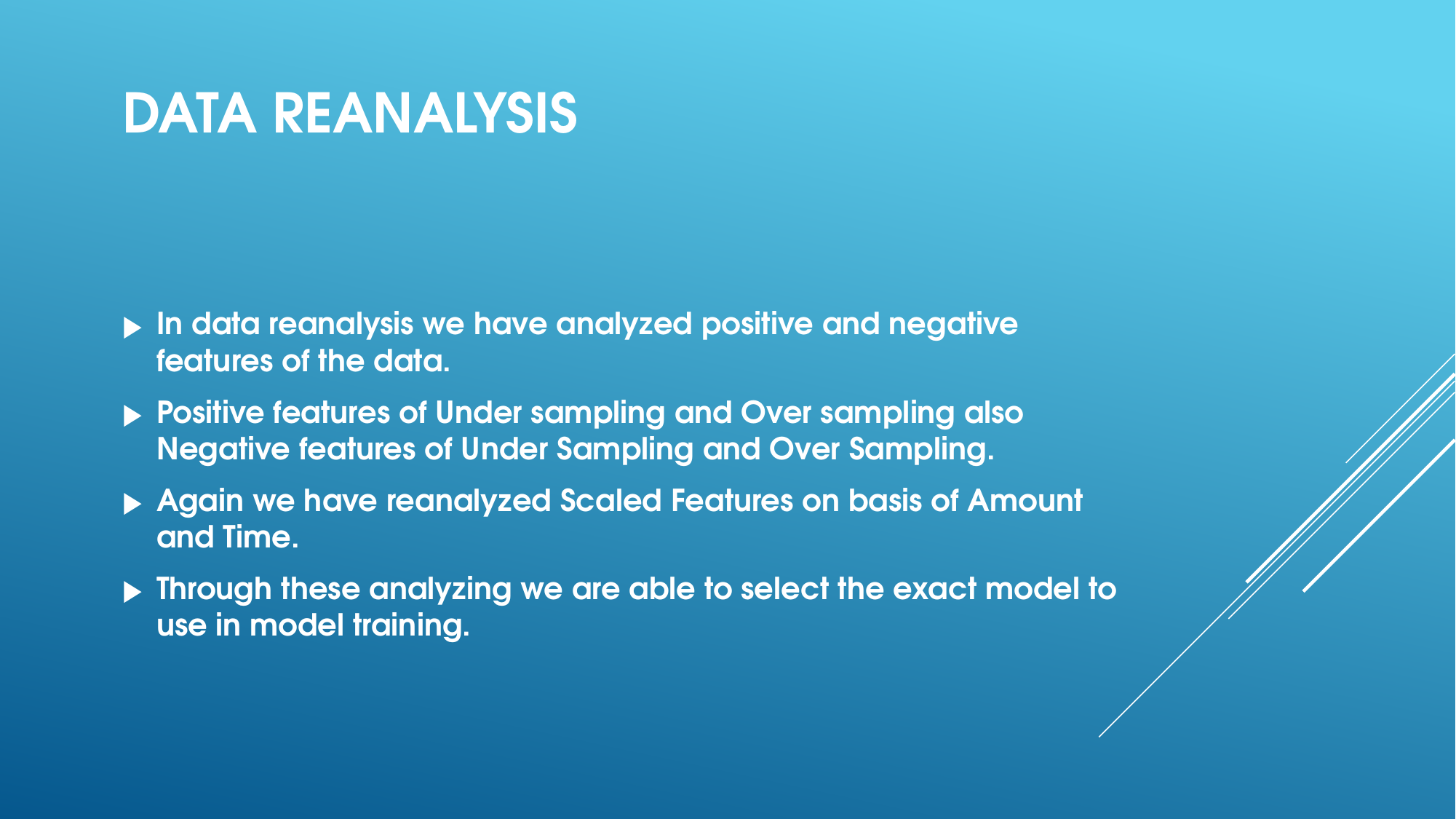

# DATA REANALYSIS
In data reanalysis we have analyzed positive and negative features of the data.
Positive features of Under sampling and Over sampling also Negative features of Under Sampling and Over Sampling.
Again we have reanalyzed Scaled Features on basis of Amount and Time.
Through these analyzing we are able to select the exact model to use in model training.